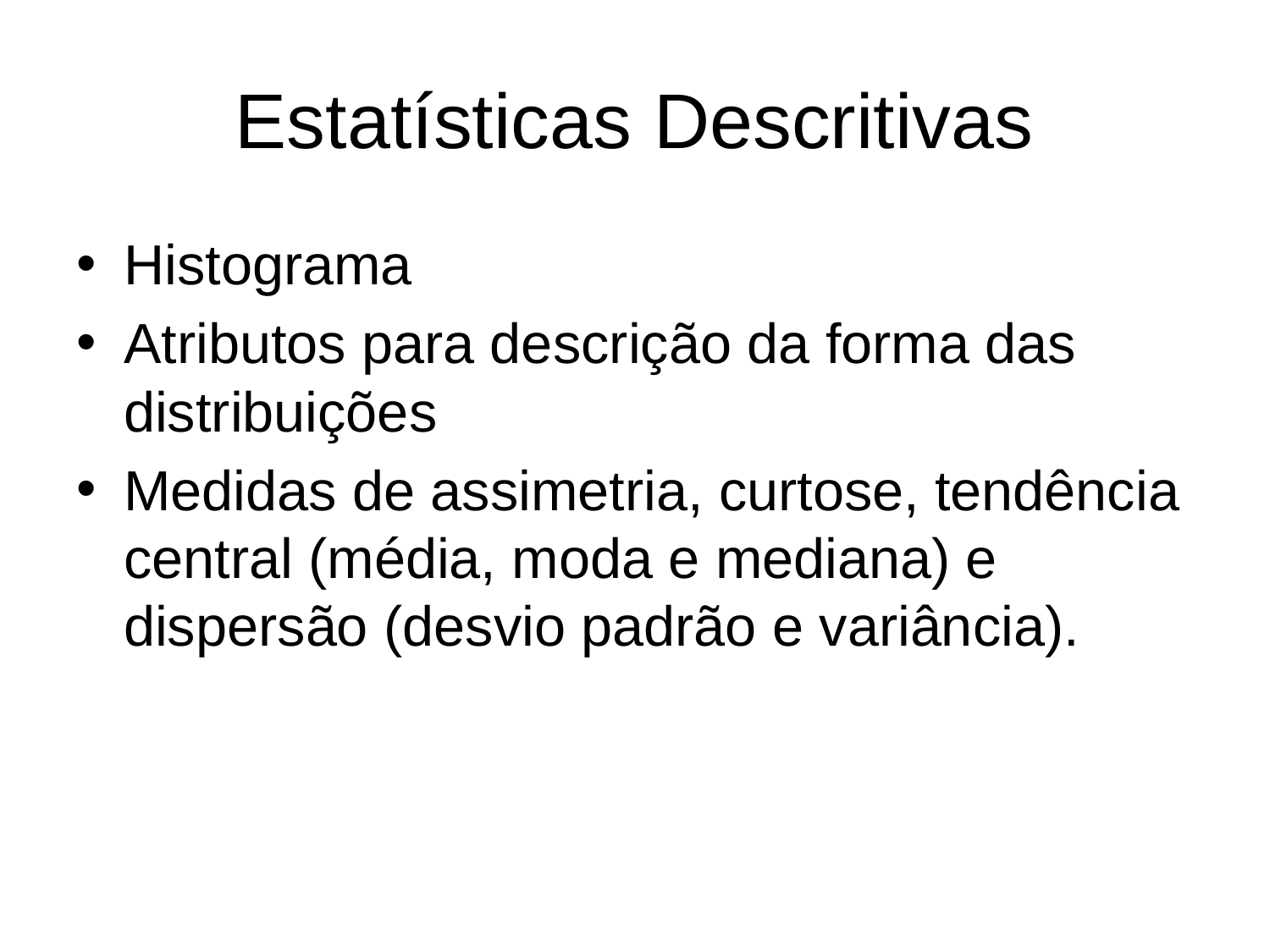

# Estatísticas Descritivas
Histograma
Atributos para descrição da forma das distribuições
Medidas de assimetria, curtose, tendência central (média, moda e mediana) e dispersão (desvio padrão e variância).